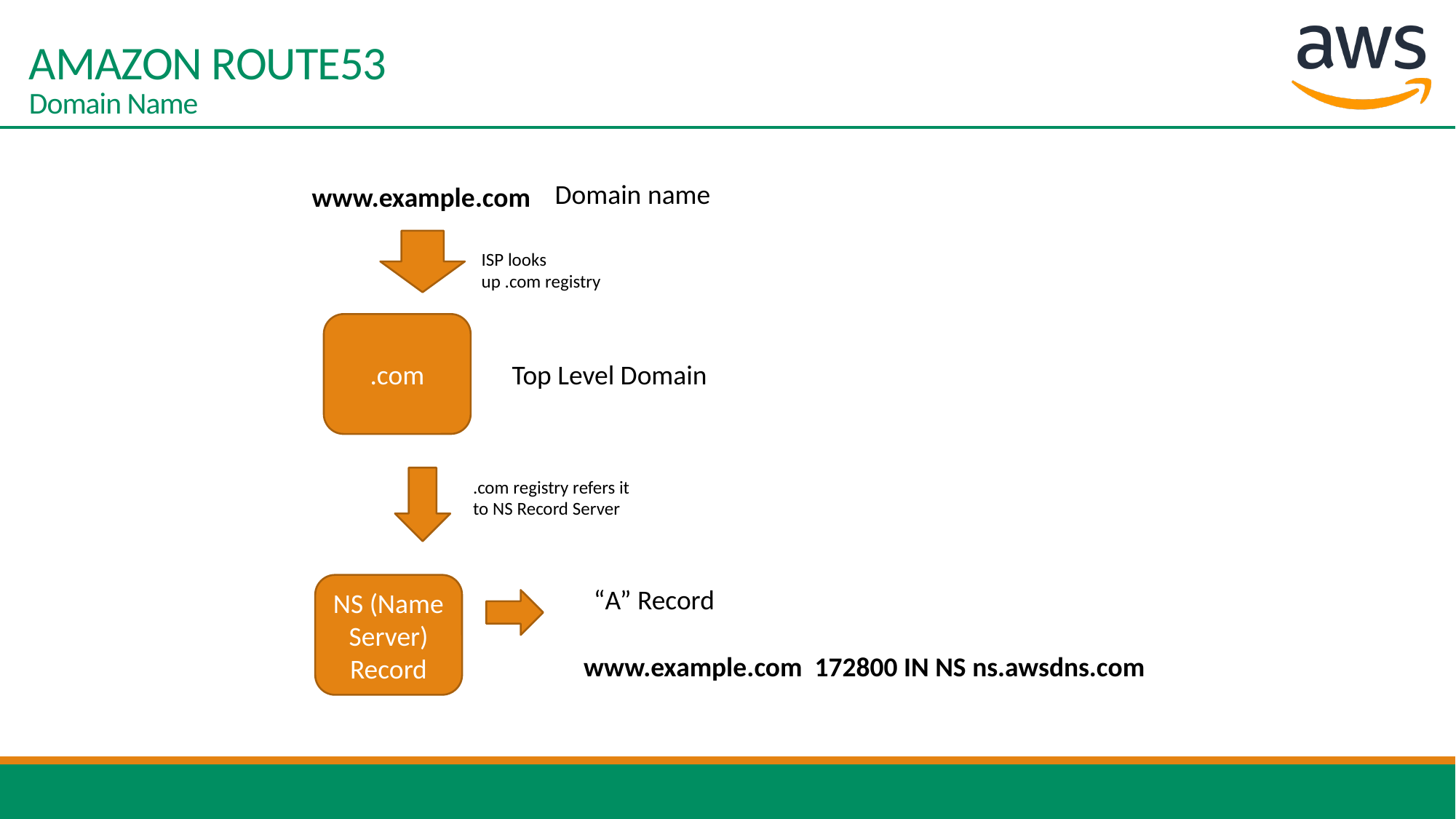

# AMAZON ROUTE53 Domain Name
Domain name
www.example.com

ISP looks up .com registry
.com
Top Level Domain
.com registry refers it to NS Record Server

NS (Name Server) Record
“A” Record

www.example.com  172800 IN NS ns.awsdns.com